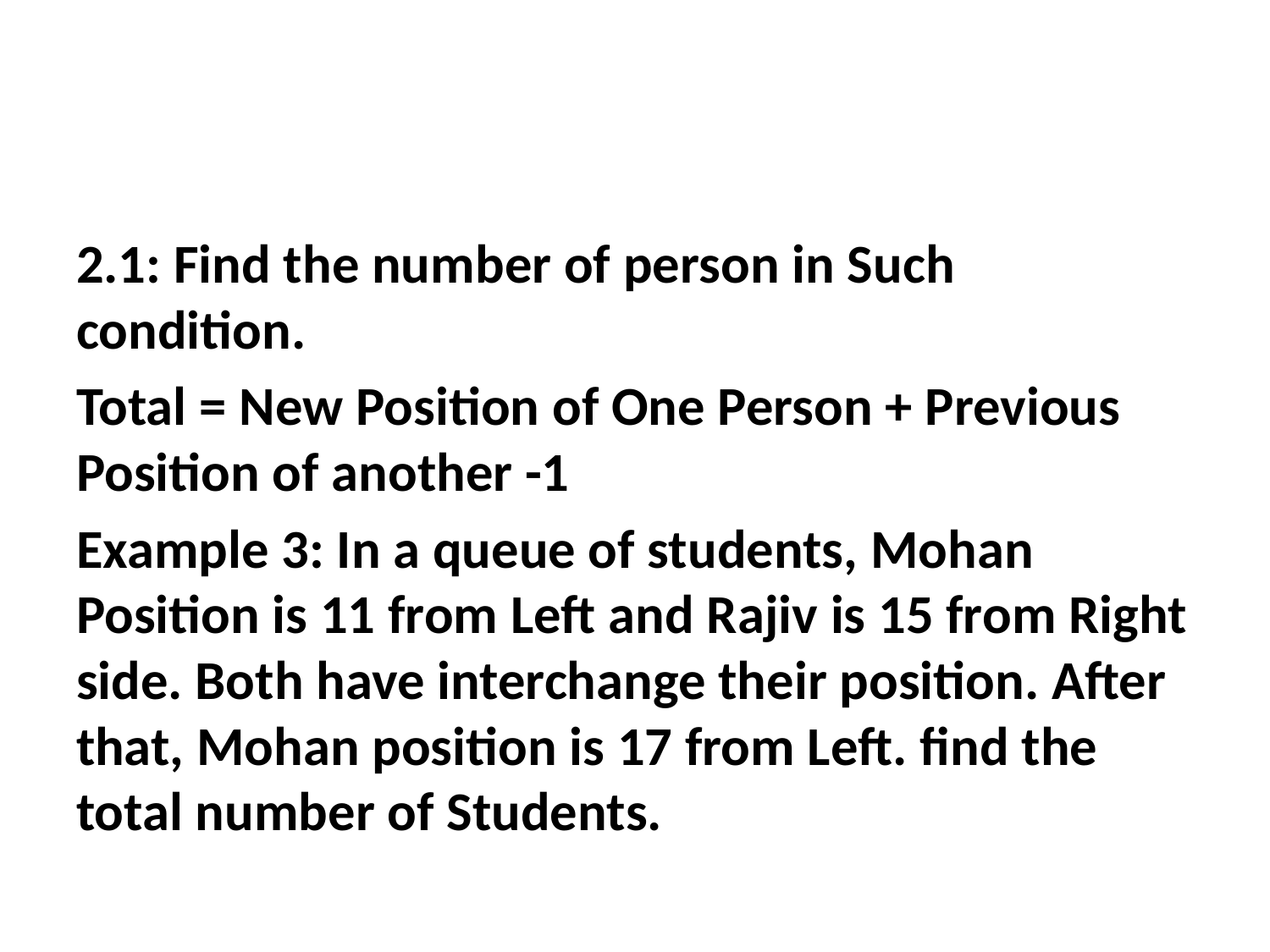

#
2.1: Find the number of person in Such condition.
Total = New Position of One Person + Previous Position of another -1
Example 3: In a queue of students, Mohan Position is 11 from Left and Rajiv is 15 from Right side. Both have interchange their position. After that, Mohan position is 17 from Left. find the total number of Students.